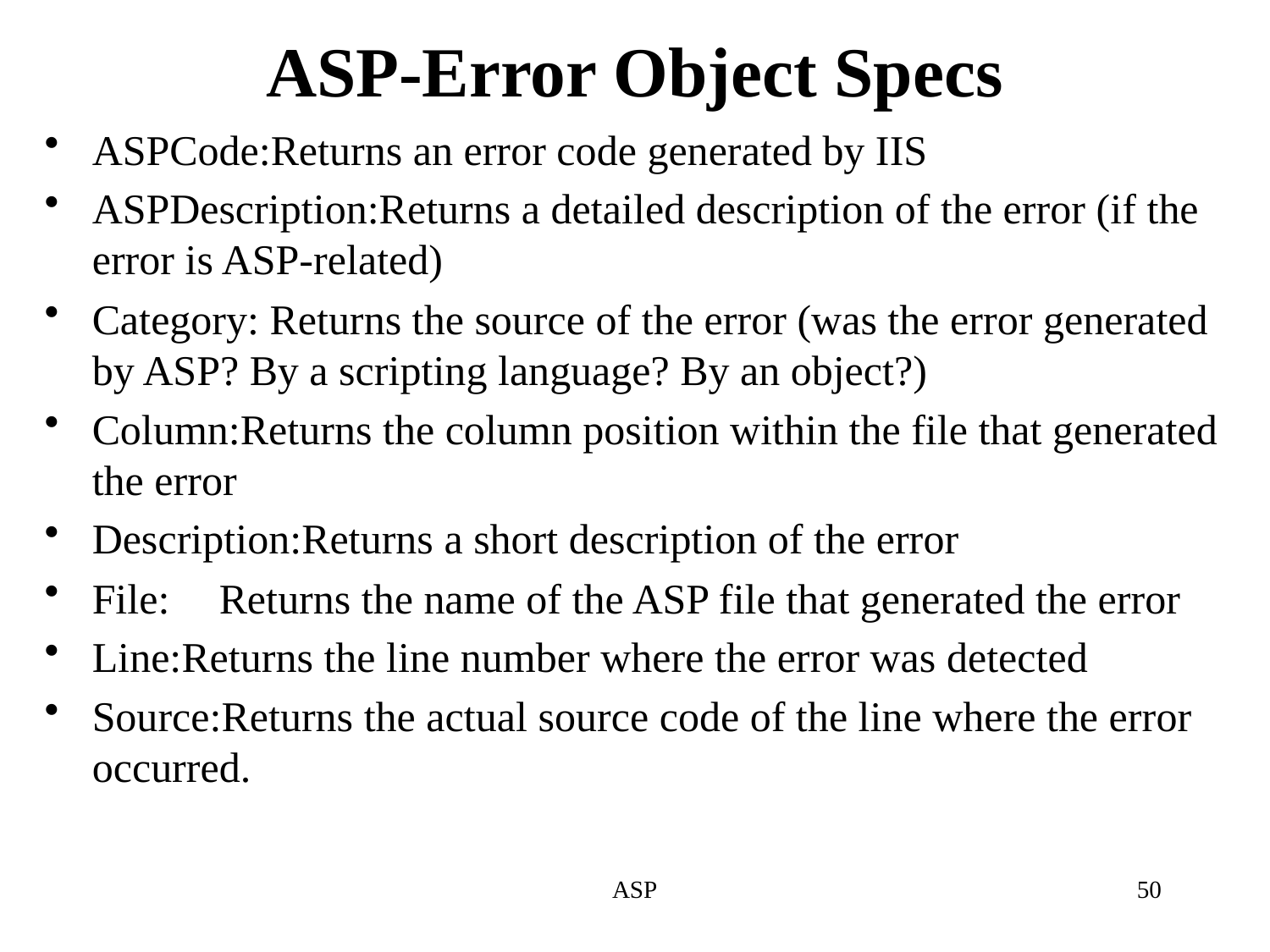

# ASP-Error Object Specs
ASPCode:Returns an error code generated by IIS
ASPDescription:Returns a detailed description of the error (if the error is ASP-related)
Category: Returns the source of the error (was the error generated by ASP? By a scripting language? By an object?)
Column:Returns the column position within the file that generated the error
Description:Returns a short description of the error
File:	Returns the name of the ASP file that generated the error
Line:Returns the line number where the error was detected
Source:Returns the actual source code of the line where the error occurred.
ASP
50